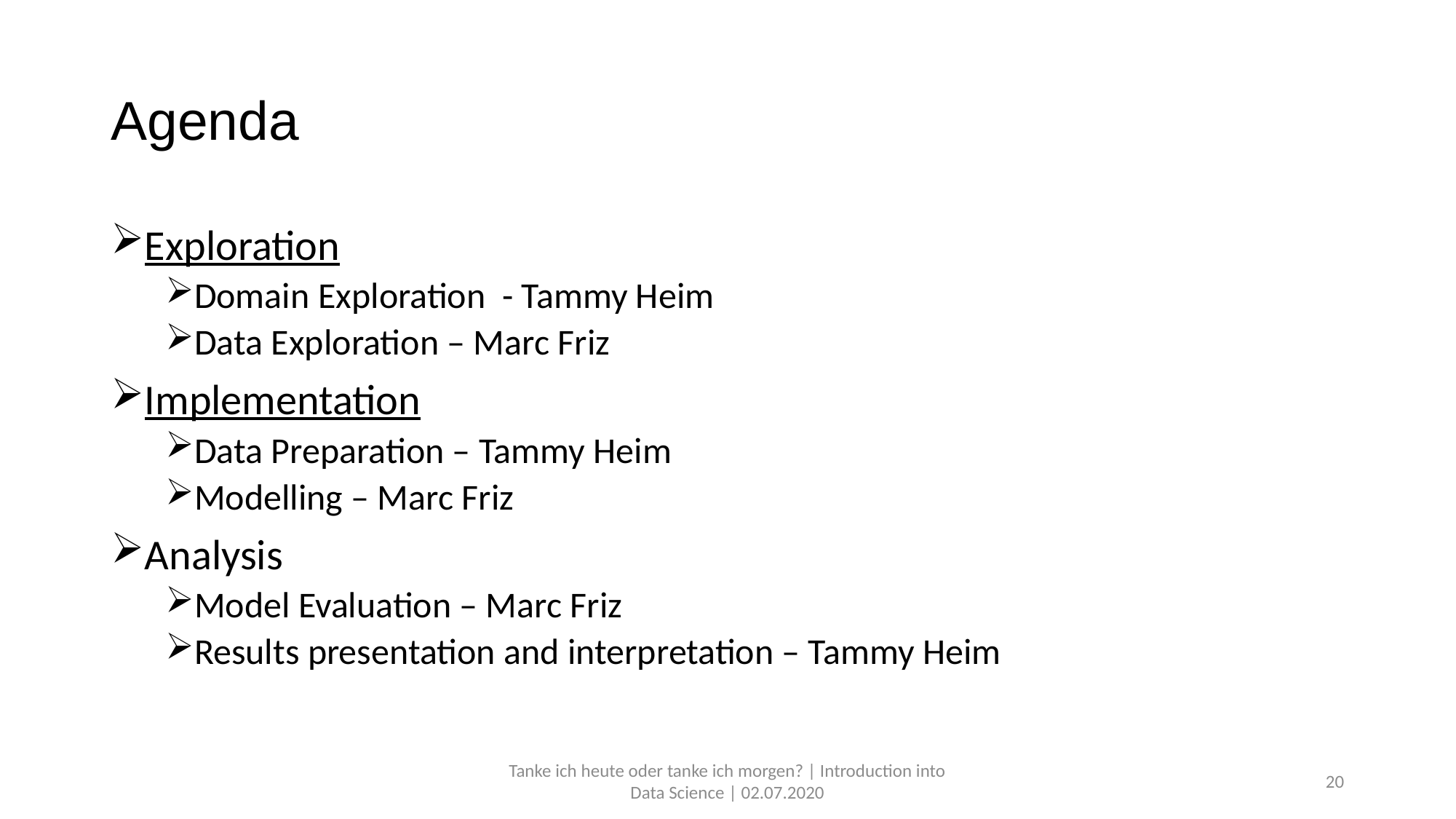

# Agenda
Exploration
Domain Exploration  - Tammy Heim
Data Exploration – Marc Friz
Implementation
Data Preparation – Tammy Heim
Modelling – Marc Friz
Analysis
Model Evaluation – Marc Friz
Results presentation and interpretation – Tammy Heim
Tanke ich heute oder tanke ich morgen? | Introduction into Data Science | 02.07.2020
20